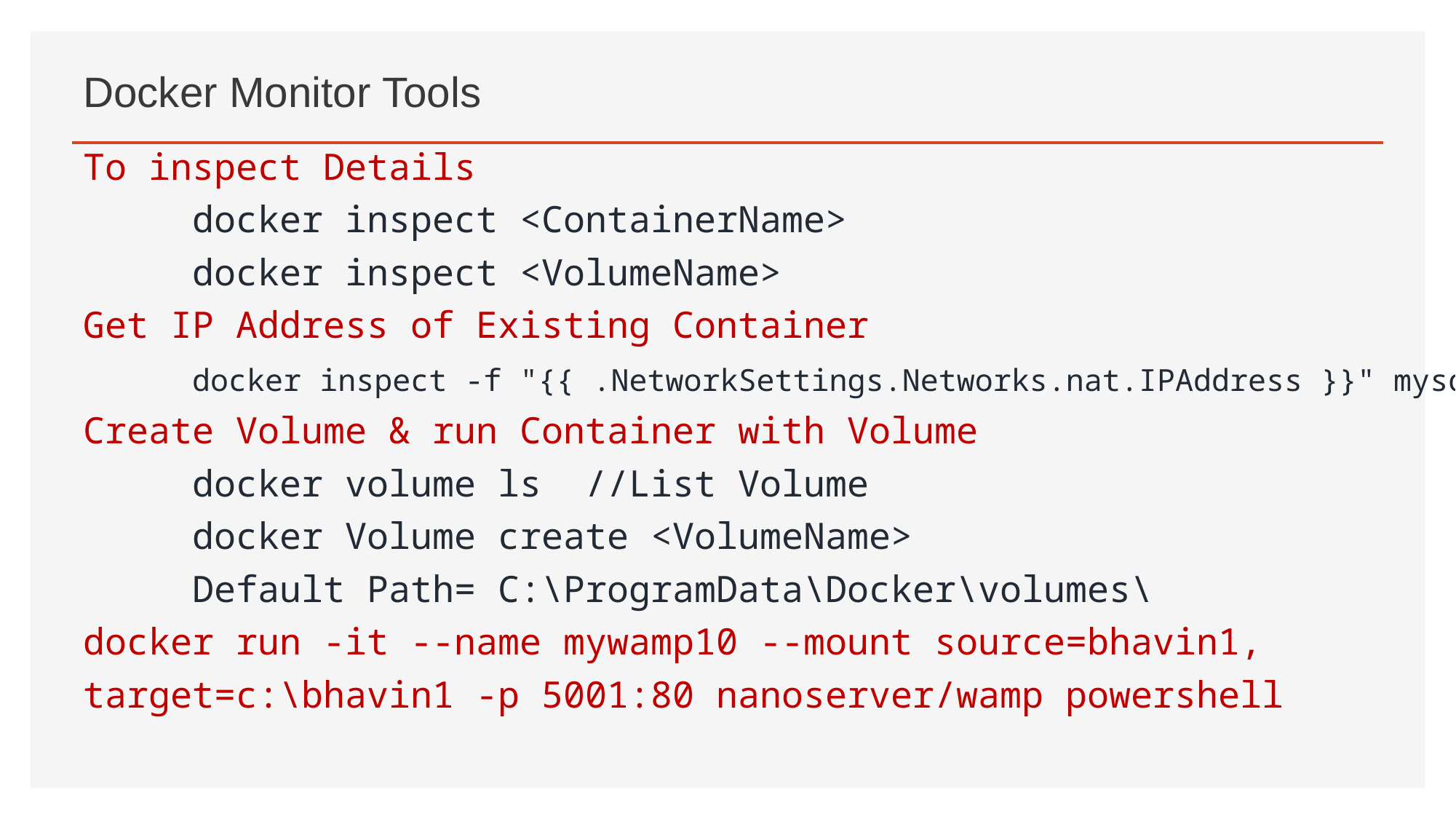

# Docker Monitor Tools
To inspect Details
	docker inspect <ContainerName>
	docker inspect <VolumeName>
Get IP Address of Existing Container
	docker inspect -f "{{ .NetworkSettings.Networks.nat.IPAddress }}" mysql
Create Volume & run Container with Volume
	docker volume ls  //List Volume
	docker Volume create <VolumeName>
	Default Path= C:\ProgramData\Docker\volumes\
docker run -it --name mywamp10 --mount source=bhavin1,
target=c:\bhavin1 -p 5001:80 nanoserver/wamp powershell